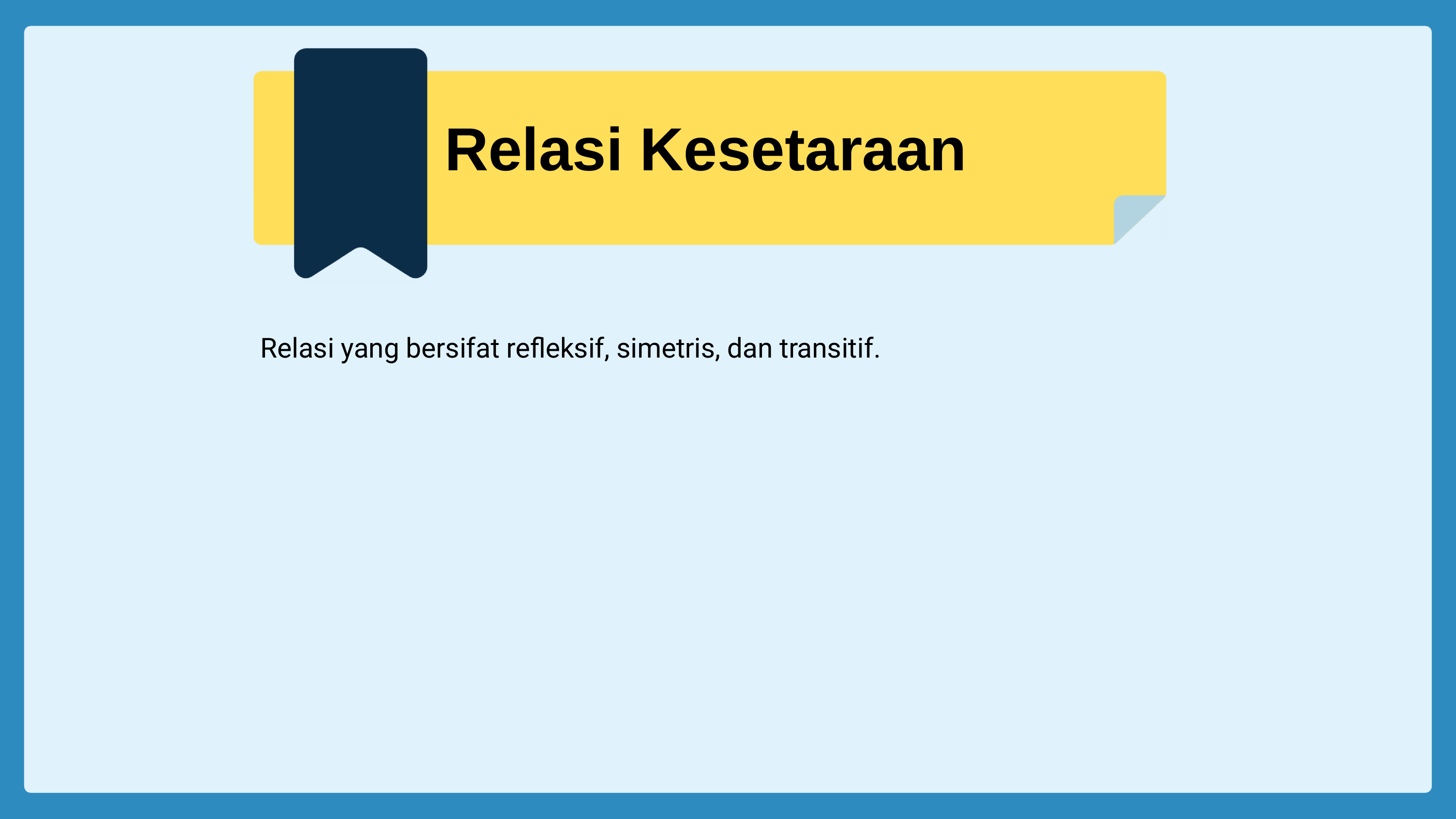

Relasi Kesetaraan
 Relasi yang bersifat refleksif, simetris, dan transitif.